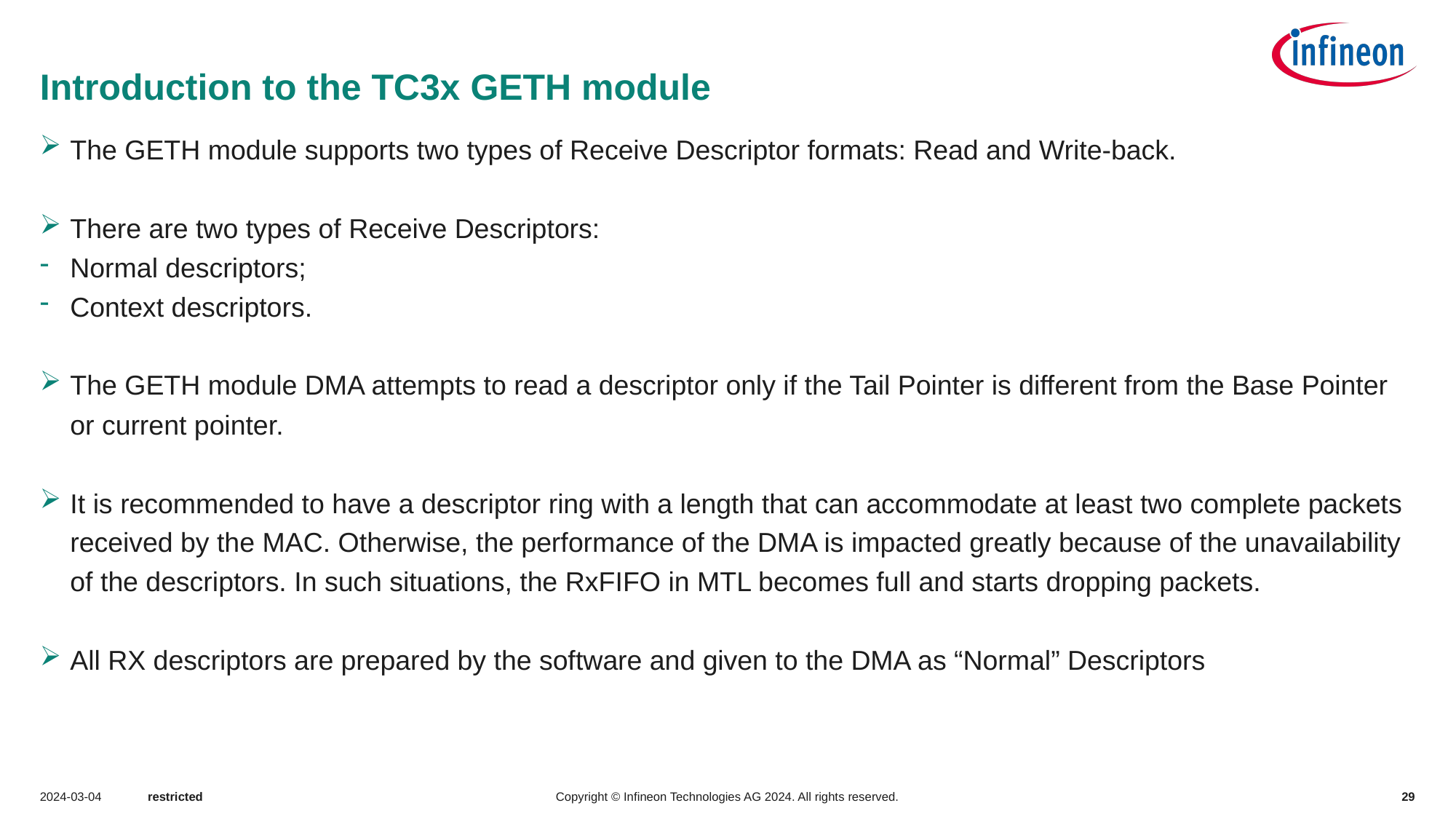

# Introduction to the TC3x GETH module
The GETH module supports two types of Receive Descriptor formats: Read and Write-back.

There are two types of Receive Descriptors:
Normal descriptors;
Context descriptors.

The GETH module DMA attempts to read a descriptor only if the Tail Pointer is different from the Base Pointer or current pointer.

It is recommended to have a descriptor ring with a length that can accommodate at least two complete packets received by the MAC. Otherwise, the performance of the DMA is impacted greatly because of the unavailability of the descriptors. In such situations, the RxFIFO in MTL becomes full and starts dropping packets.

All RX descriptors are prepared by the software and given to the DMA as “Normal” Descriptors